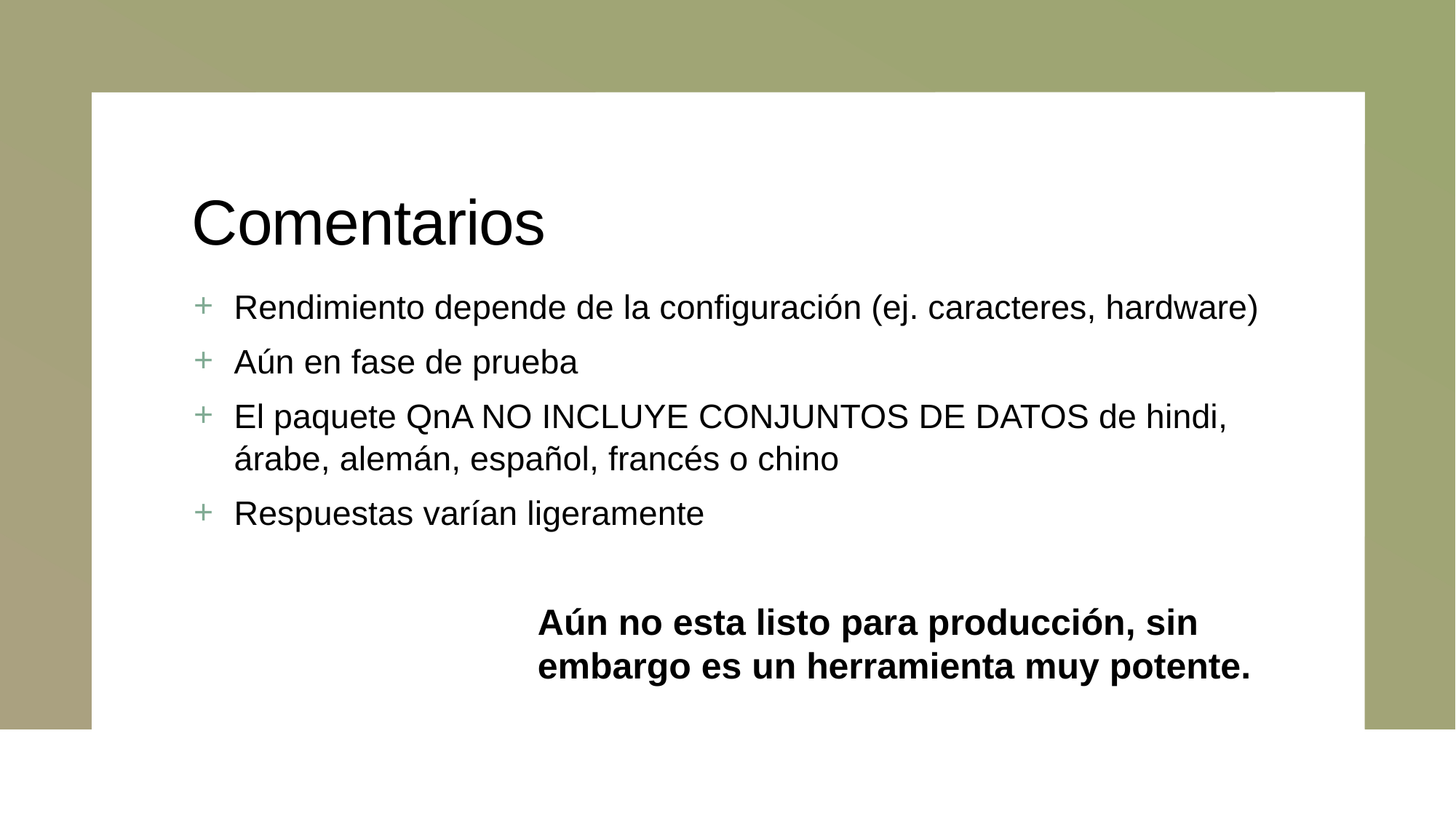

# Comentarios
Rendimiento depende de la configuración (ej. caracteres, hardware)
Aún en fase de prueba
El paquete QnA NO INCLUYE CONJUNTOS DE DATOS de hindi, árabe, alemán, español, francés o chino
Respuestas varían ligeramente
Aún no esta listo para producción, sin embargo es un herramienta muy potente.